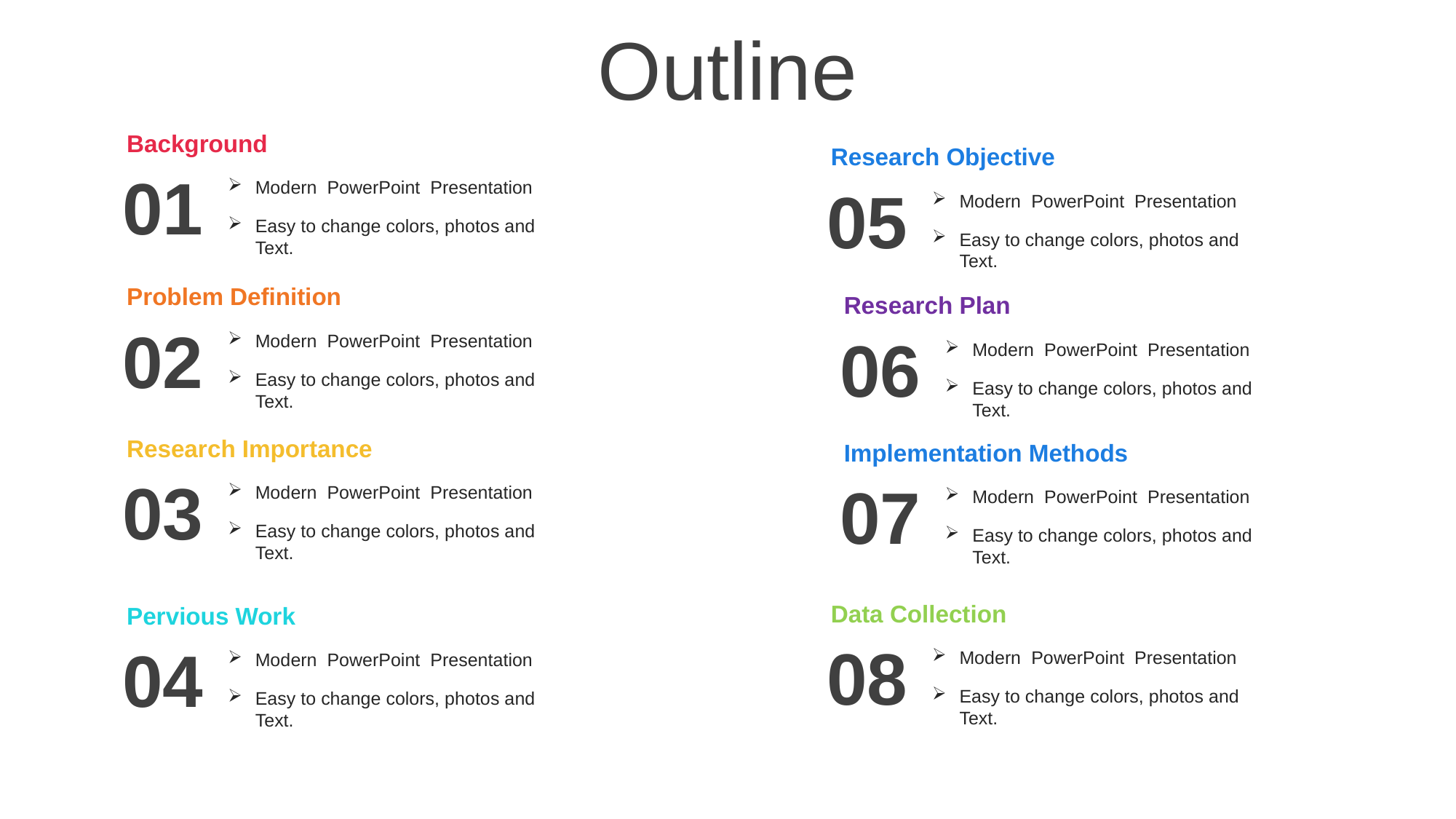

Outline
Background
01
Modern  PowerPoint  Presentation
Easy to change colors, photos and Text.
Research Objective
05
Modern  PowerPoint  Presentation
Easy to change colors, photos and Text.
Problem Definition
02
Modern  PowerPoint  Presentation
Easy to change colors, photos and Text.
Research Plan
06
Modern  PowerPoint  Presentation
Easy to change colors, photos and Text.
Research Importance
03
Modern  PowerPoint  Presentation
Easy to change colors, photos and Text.
Implementation Methods
07
Modern  PowerPoint  Presentation
Easy to change colors, photos and Text.
Data Collection
08
Modern  PowerPoint  Presentation
Easy to change colors, photos and Text.
Pervious Work
04
Modern  PowerPoint  Presentation
Easy to change colors, photos and Text.